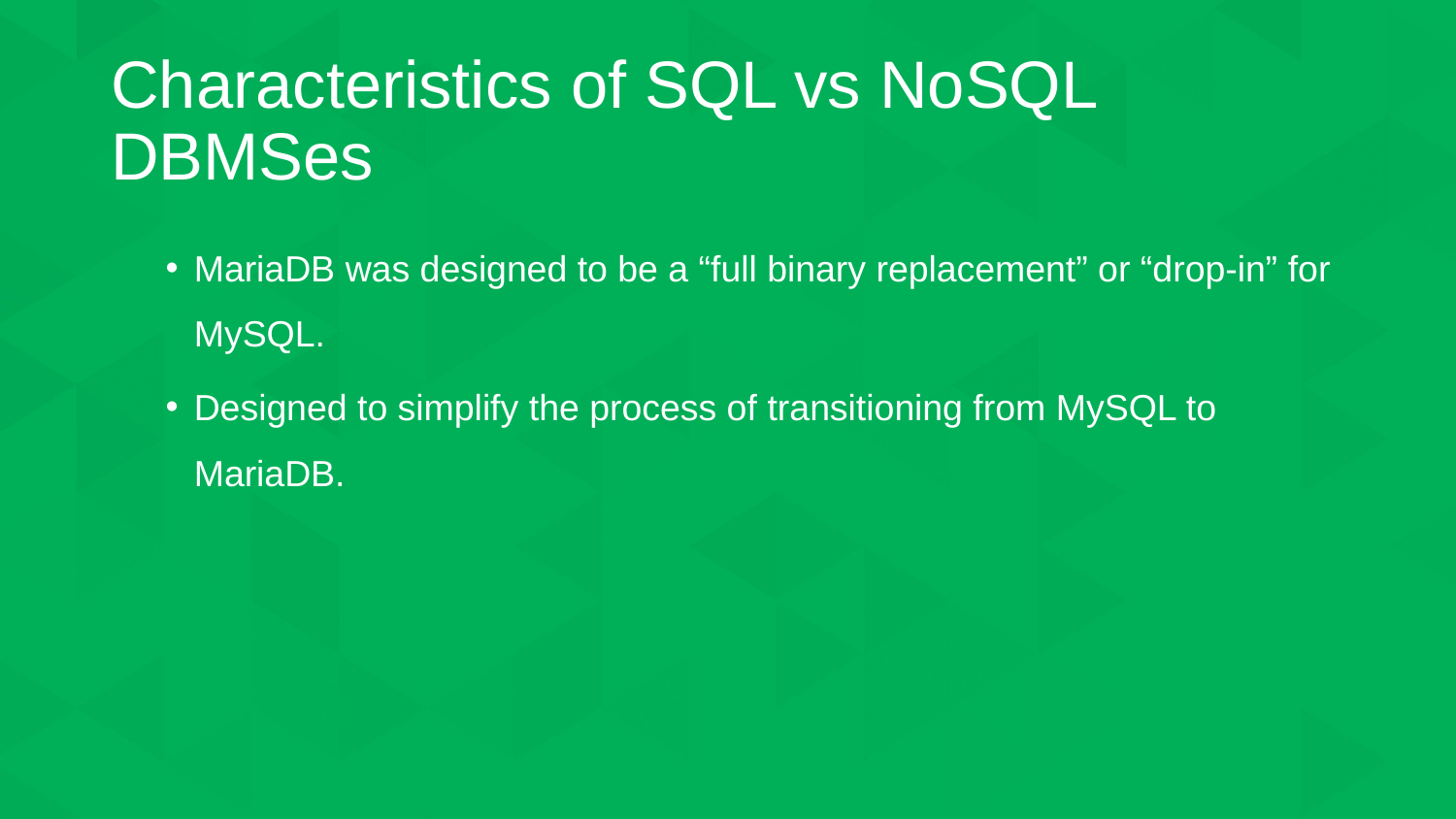

# Characteristics of SQL vs NoSQL DBMSes
MariaDB was designed to be a “full binary replacement” or “drop-in” for MySQL.
Designed to simplify the process of transitioning from MySQL to MariaDB.